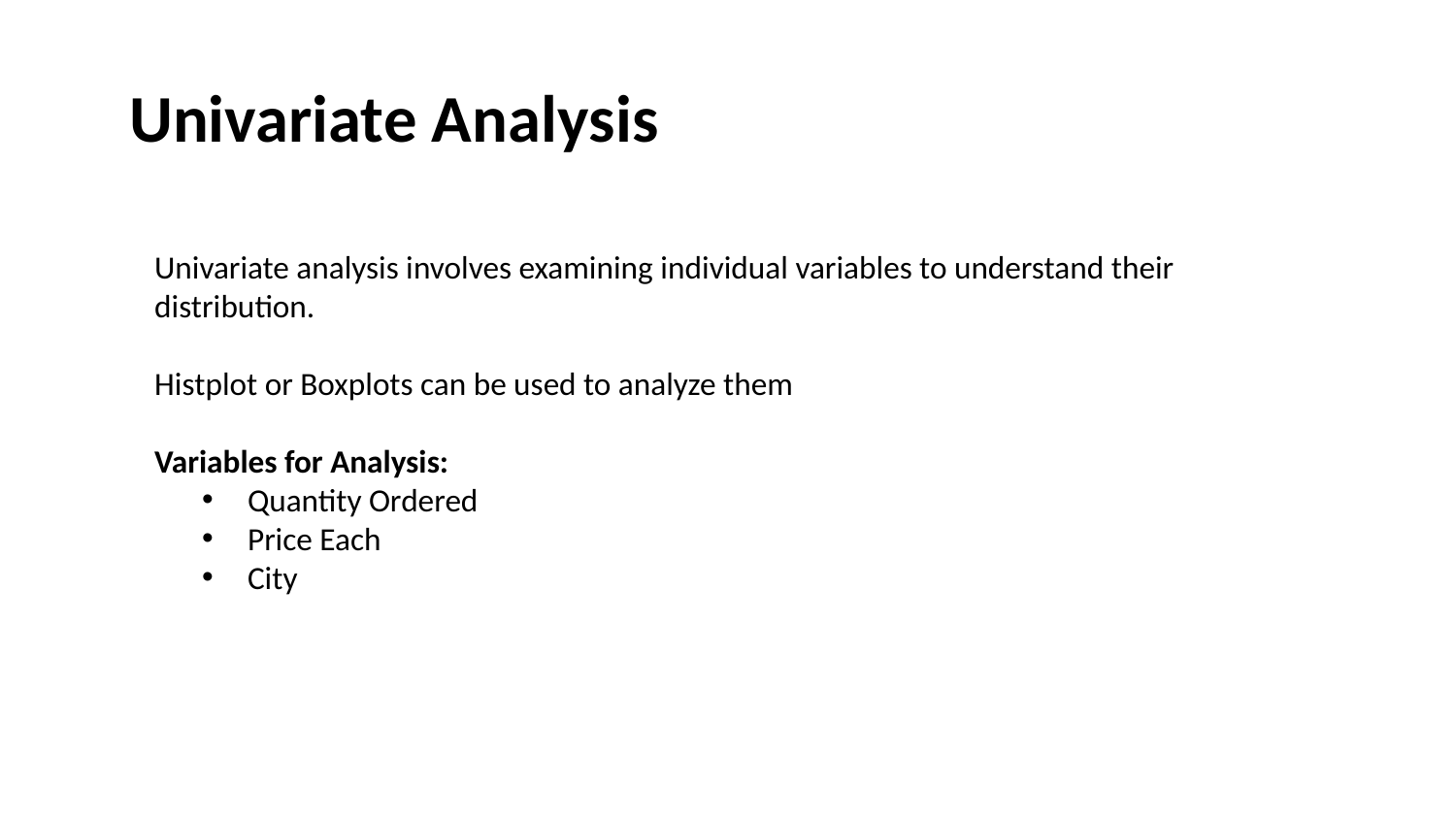

# Univariate Analysis

Univariate analysis involves examining individual variables to understand their distribution.

Histplot or Boxplots can be used to analyze them

Variables for Analysis:
Quantity Ordered
Price Each
City